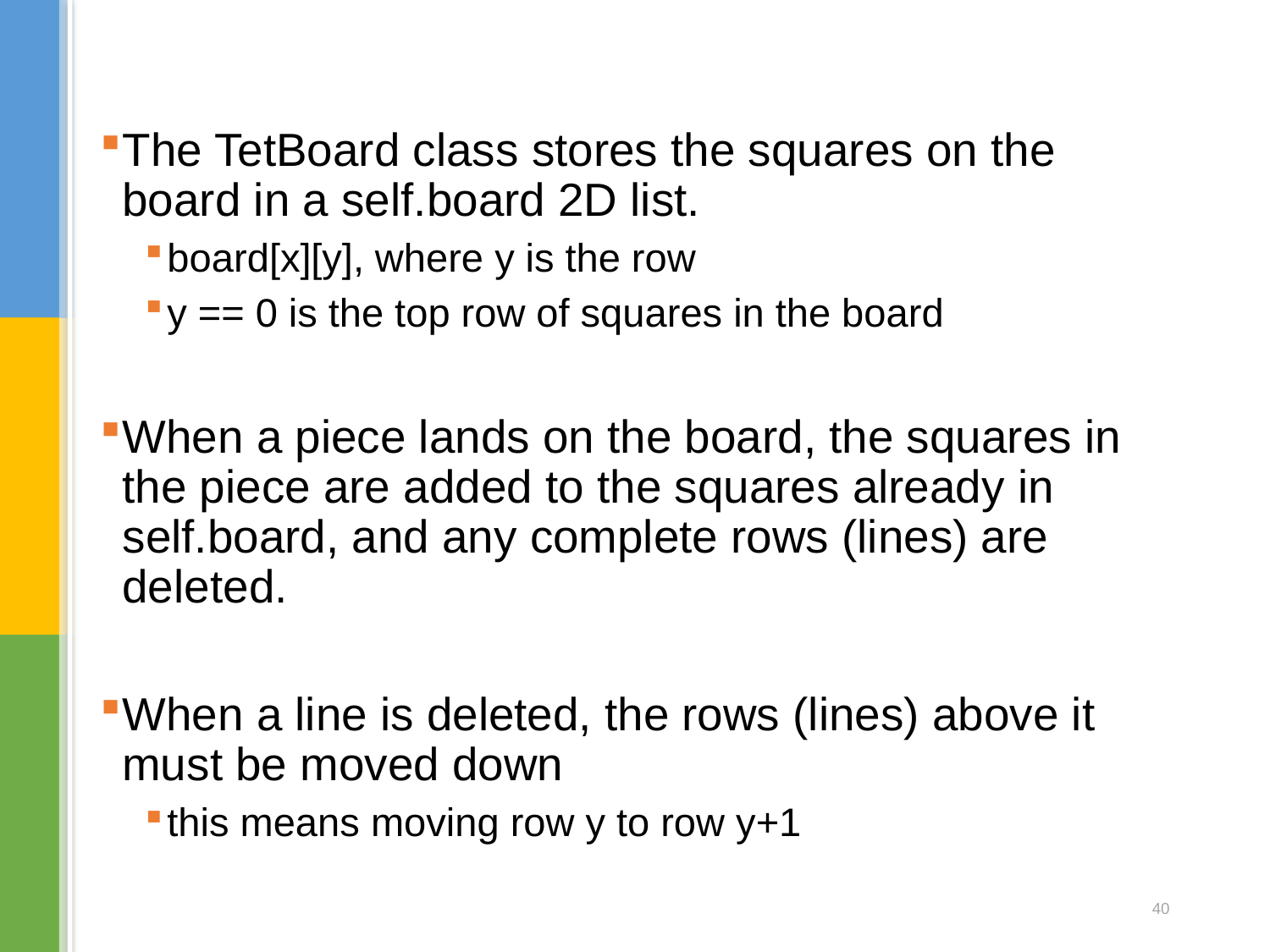

The TetBoard class stores the squares on the board in a self.board 2D list.
board[x][y], where y is the row
y == 0 is the top row of squares in the board

When a piece lands on the board, the squares in the piece are added to the squares already in self.board, and any complete rows (lines) are deleted.

When a line is deleted, the rows (lines) above it must be moved down
this means moving row y to row y+1
40